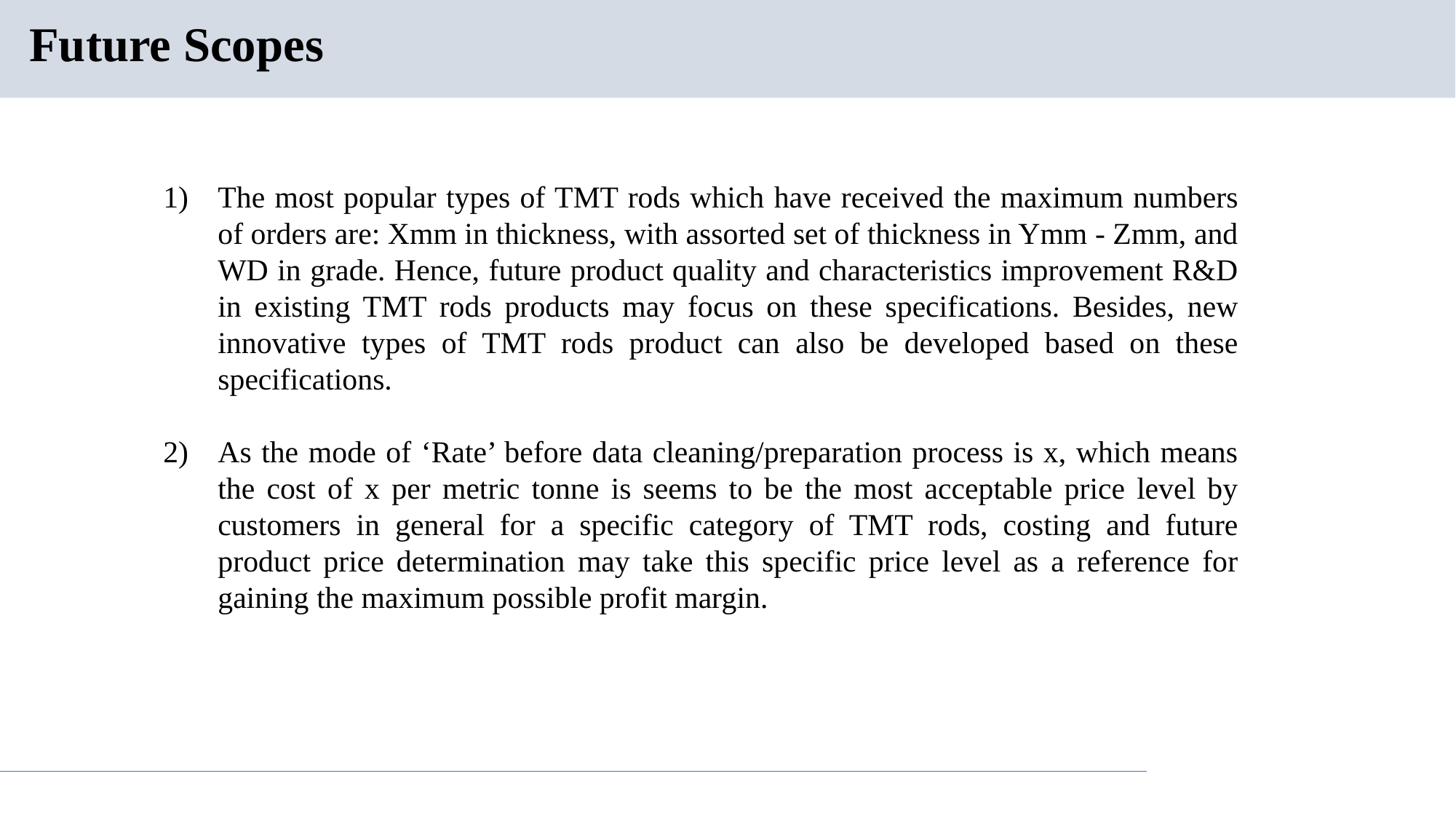

# Future Scopes
The most popular types of TMT rods which have received the maximum numbers of orders are: Xmm in thickness, with assorted set of thickness in Ymm - Zmm, and WD in grade. Hence, future product quality and characteristics improvement R&D in existing TMT rods products may focus on these specifications. Besides, new innovative types of TMT rods product can also be developed based on these specifications.

As the mode of ‘Rate’ before data cleaning/preparation process is x, which means the cost of x per metric tonne is seems to be the most acceptable price level by customers in general for a specific category of TMT rods, costing and future product price determination may take this specific price level as a reference for gaining the maximum possible profit margin.